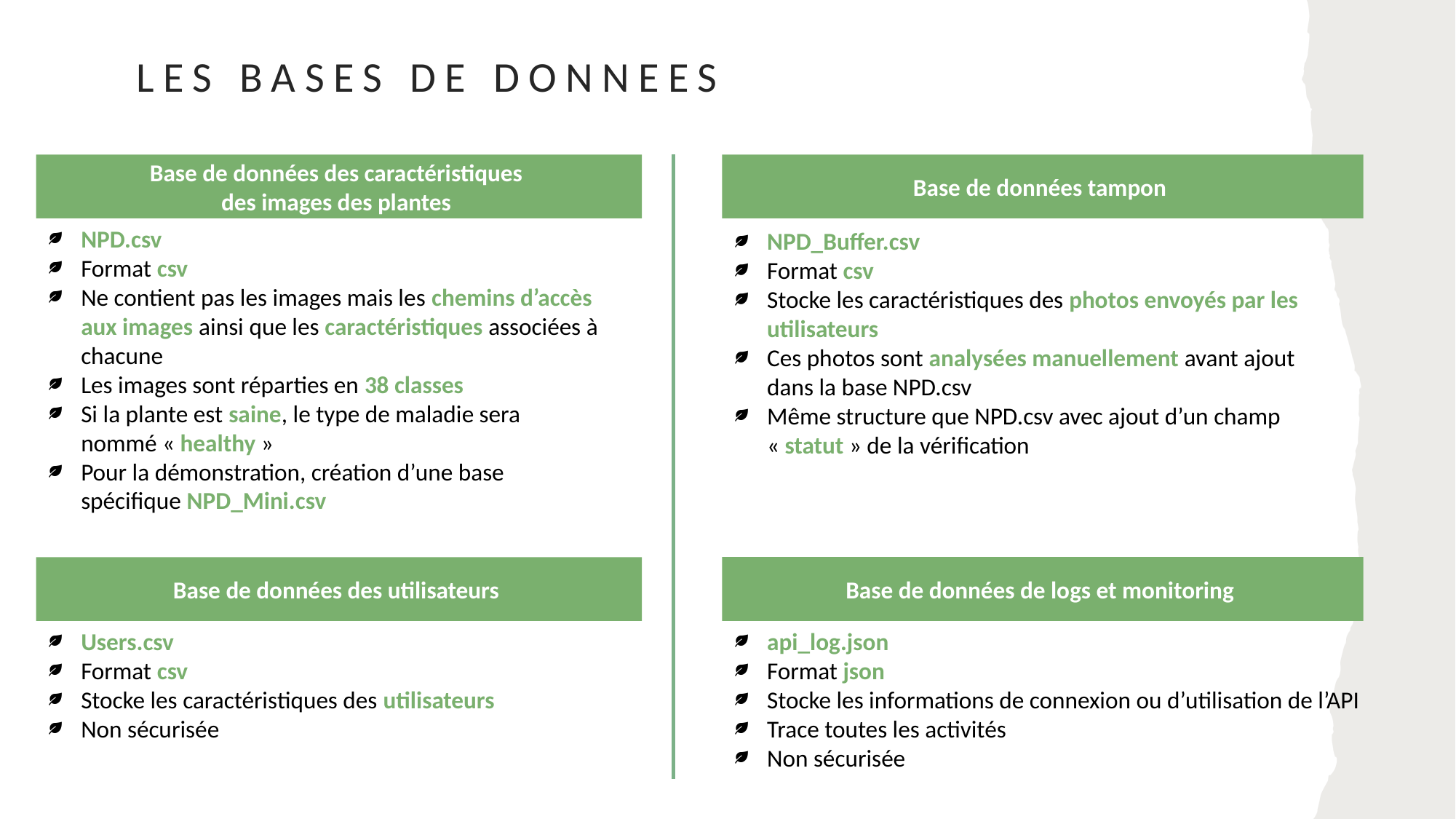

# Les Bases de DONNEES
Base de données des caractéristiques
des images des plantes
Base de données tampon
NPD.csv
Format csv
Ne contient pas les images mais les chemins d’accès aux images ainsi que les caractéristiques associées à chacune
Les images sont réparties en 38 classes
Si la plante est saine, le type de maladie sera nommé « healthy »
Pour la démonstration, création d’une base spécifique NPD_Mini.csv

NPD_Buffer.csv
Format csv
Stocke les caractéristiques des photos envoyés par les utilisateurs
Ces photos sont analysées manuellement avant ajout dans la base NPD.csv
Même structure que NPD.csv avec ajout d’un champ « statut » de la vérification
Base de données de logs et monitoring
Base de données des utilisateurs
api_log.json
Format json
Stocke les informations de connexion ou d’utilisation de l’API
Trace toutes les activités
Non sécurisée
Users.csv
Format csv
Stocke les caractéristiques des utilisateurs
Non sécurisée